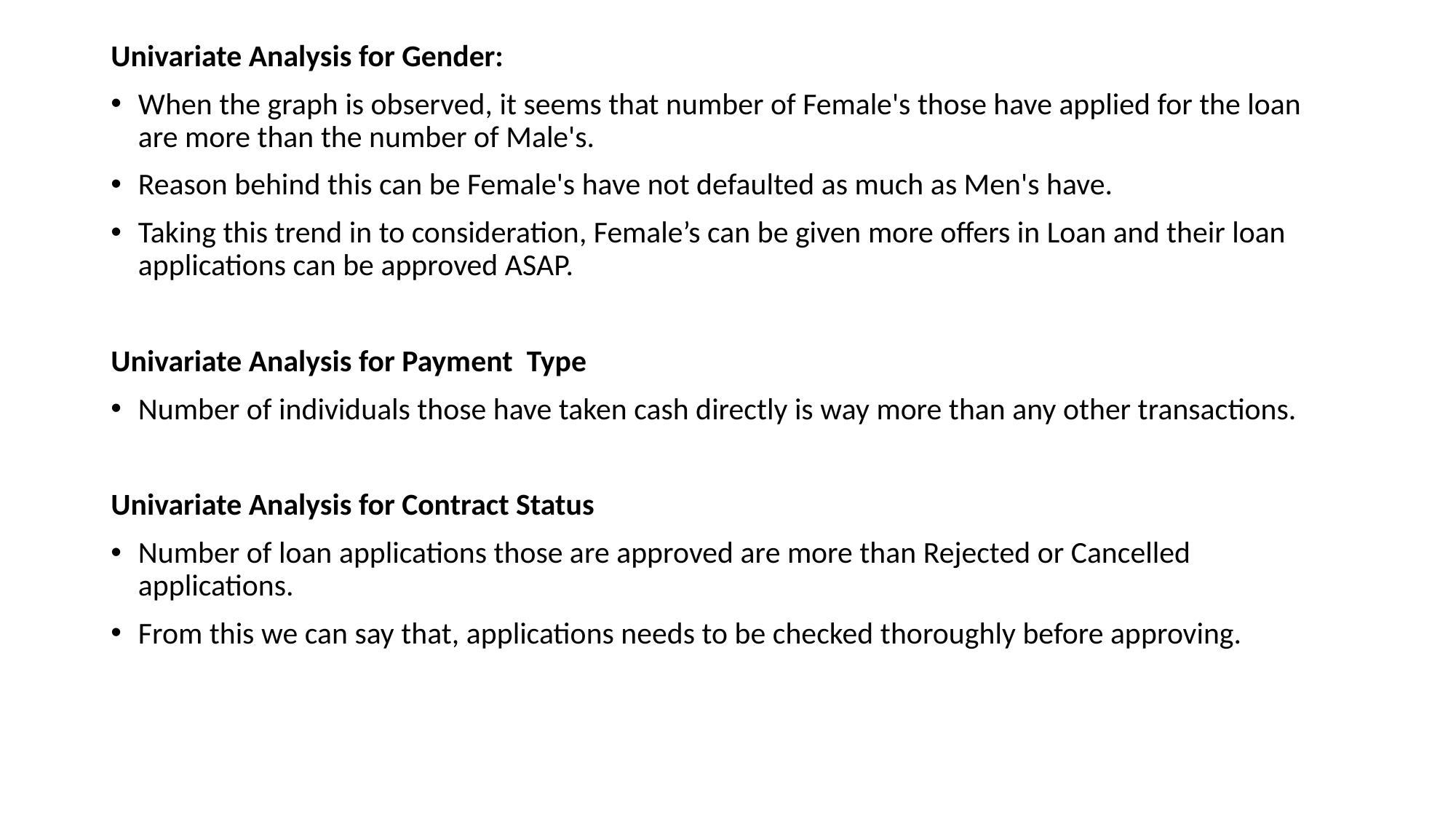

Univariate Analysis for Gender:
When the graph is observed, it seems that number of Female's those have applied for the loan are more than the number of Male's.
Reason behind this can be Female's have not defaulted as much as Men's have.
Taking this trend in to consideration, Female’s can be given more offers in Loan and their loan applications can be approved ASAP.

Univariate Analysis for Payment  Type
Number of individuals those have taken cash directly is way more than any other transactions.

Univariate Analysis for Contract Status
Number of loan applications those are approved are more than Rejected or Cancelled applications.
From this we can say that, applications needs to be checked thoroughly before approving.